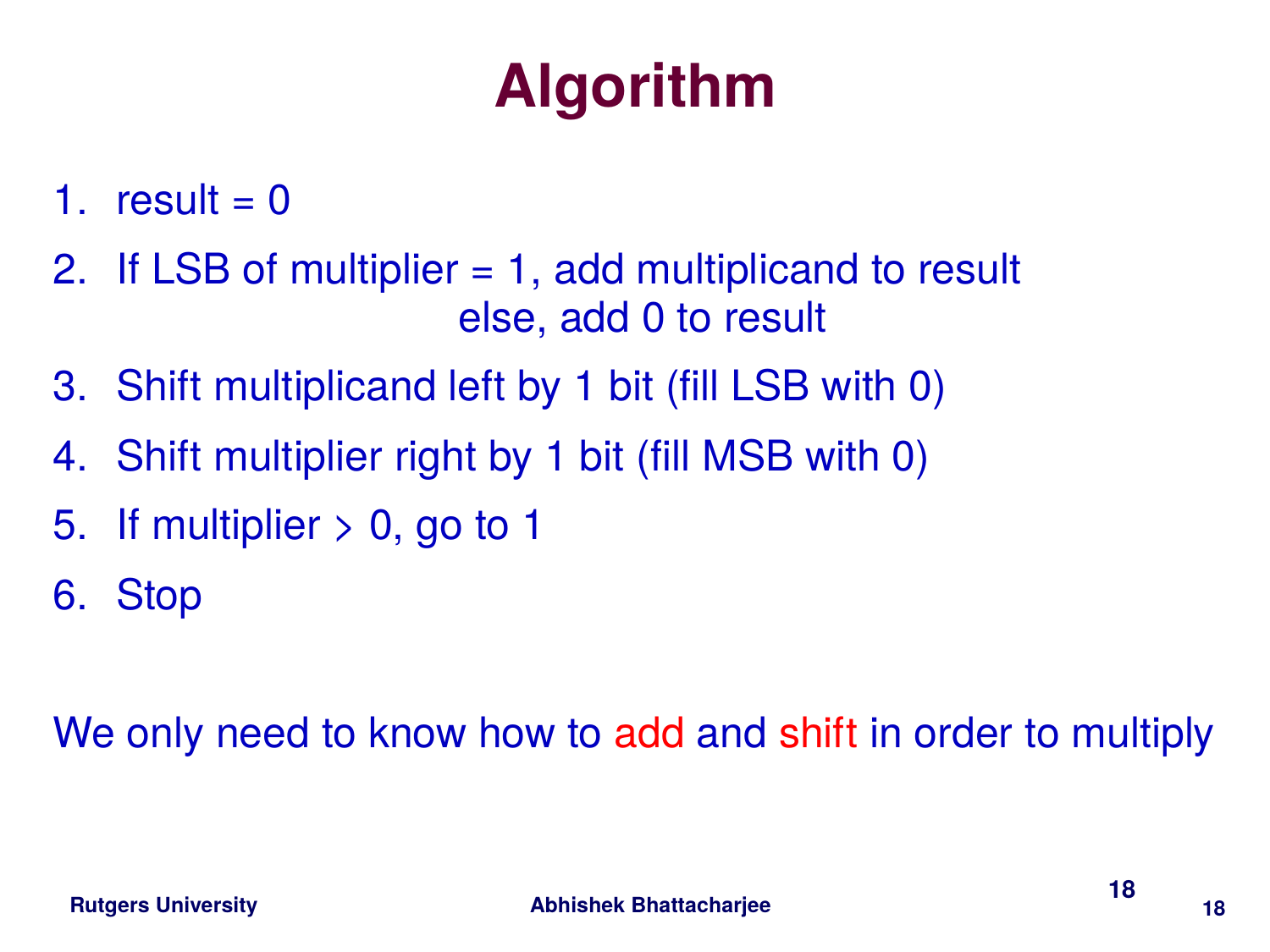

# Algorithm
result = 0
If LSB of multiplier = 1, add multiplicand to result
                             else, add 0 to result
Shift multiplicand left by 1 bit (fill LSB with 0)
Shift multiplier right by 1 bit (fill MSB with 0)
If multiplier > 0, go to 1
Stop

We only need to know how to add and shift in order to multiply

18